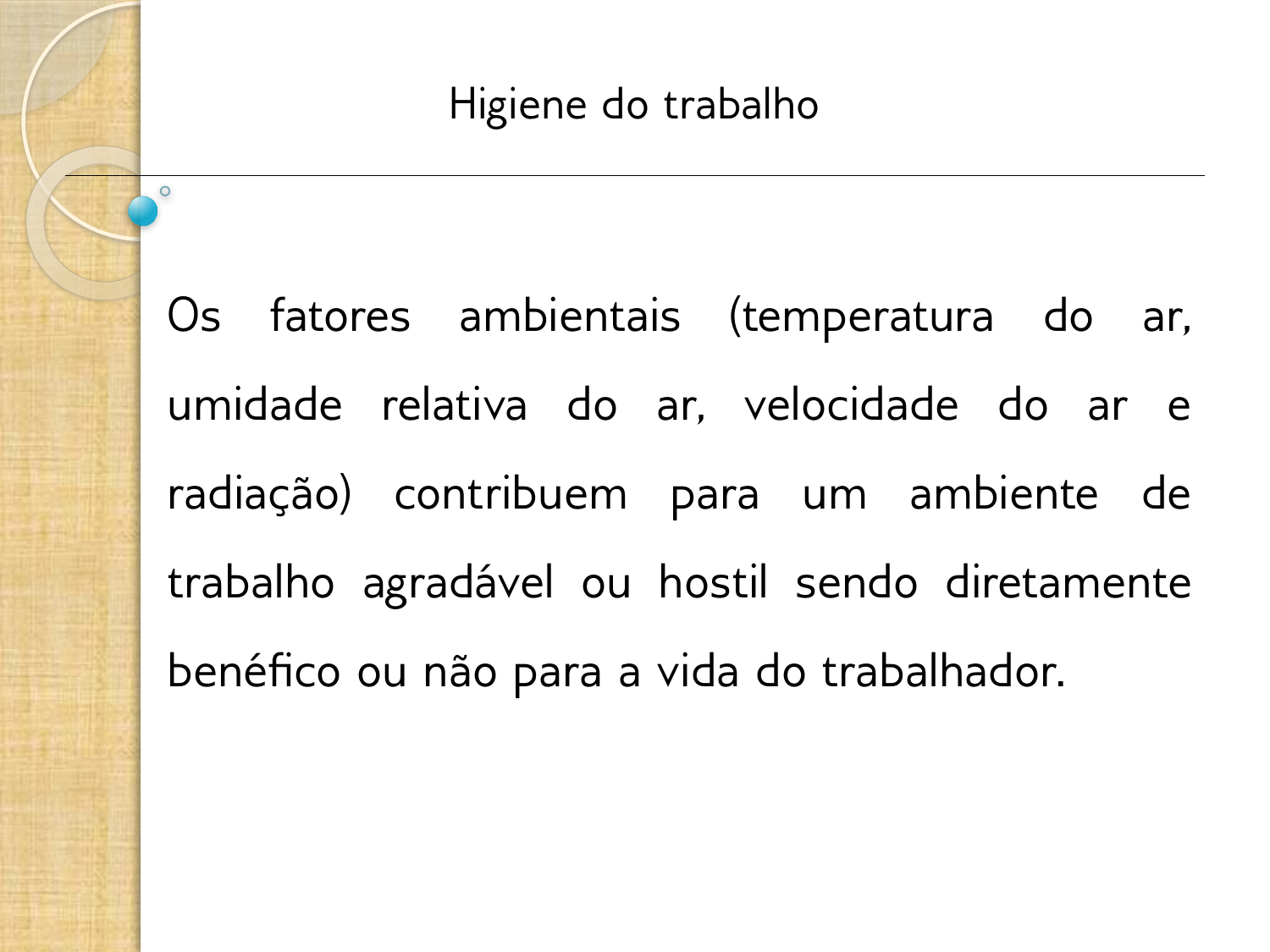

Higiene do trabalho
Os fatores ambientais (temperatura do ar, umidade relativa do ar, velocidade do ar e radiação) contribuem para um ambiente de trabalho agradável ou hostil sendo diretamente benéfico ou não para a vida do trabalhador.